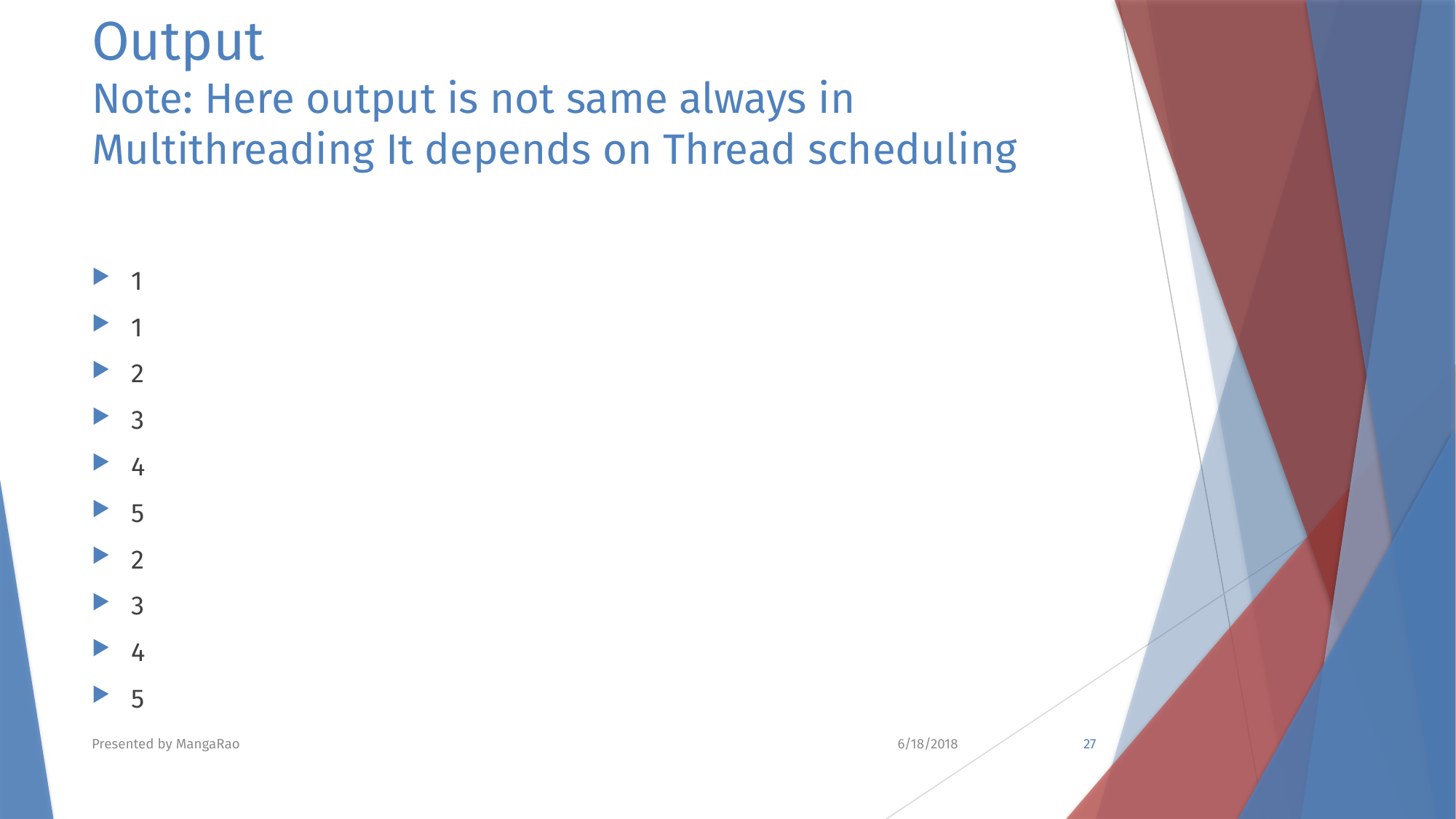

# Output Note: Here output is not same always in Multithreading It depends on Thread scheduling
1
1
2
3
4
5
2
3
4
5

Presented by MangaRao
6/18/2018
27